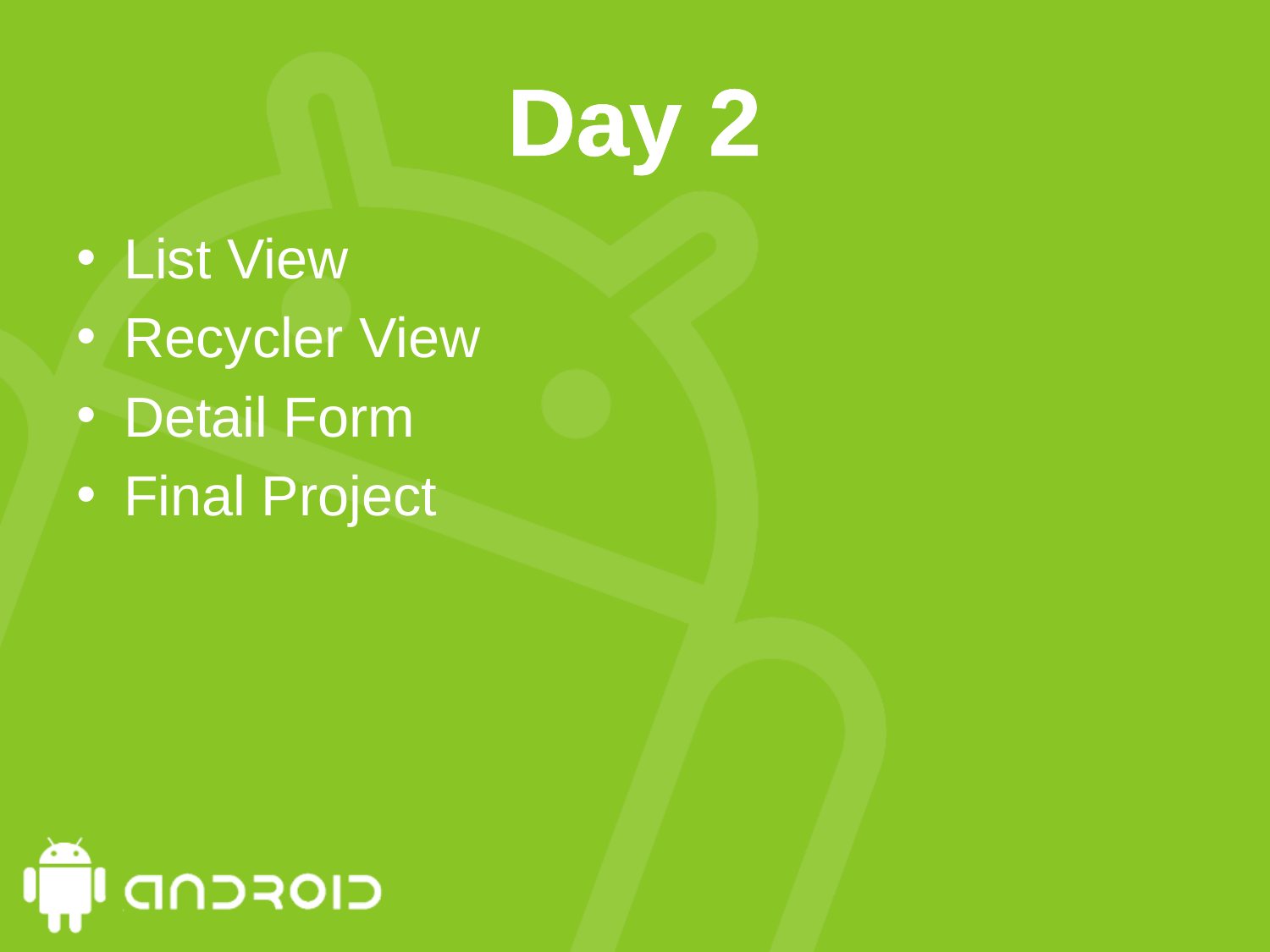

# Day 2
List View
Recycler View
Detail Form
Final Project